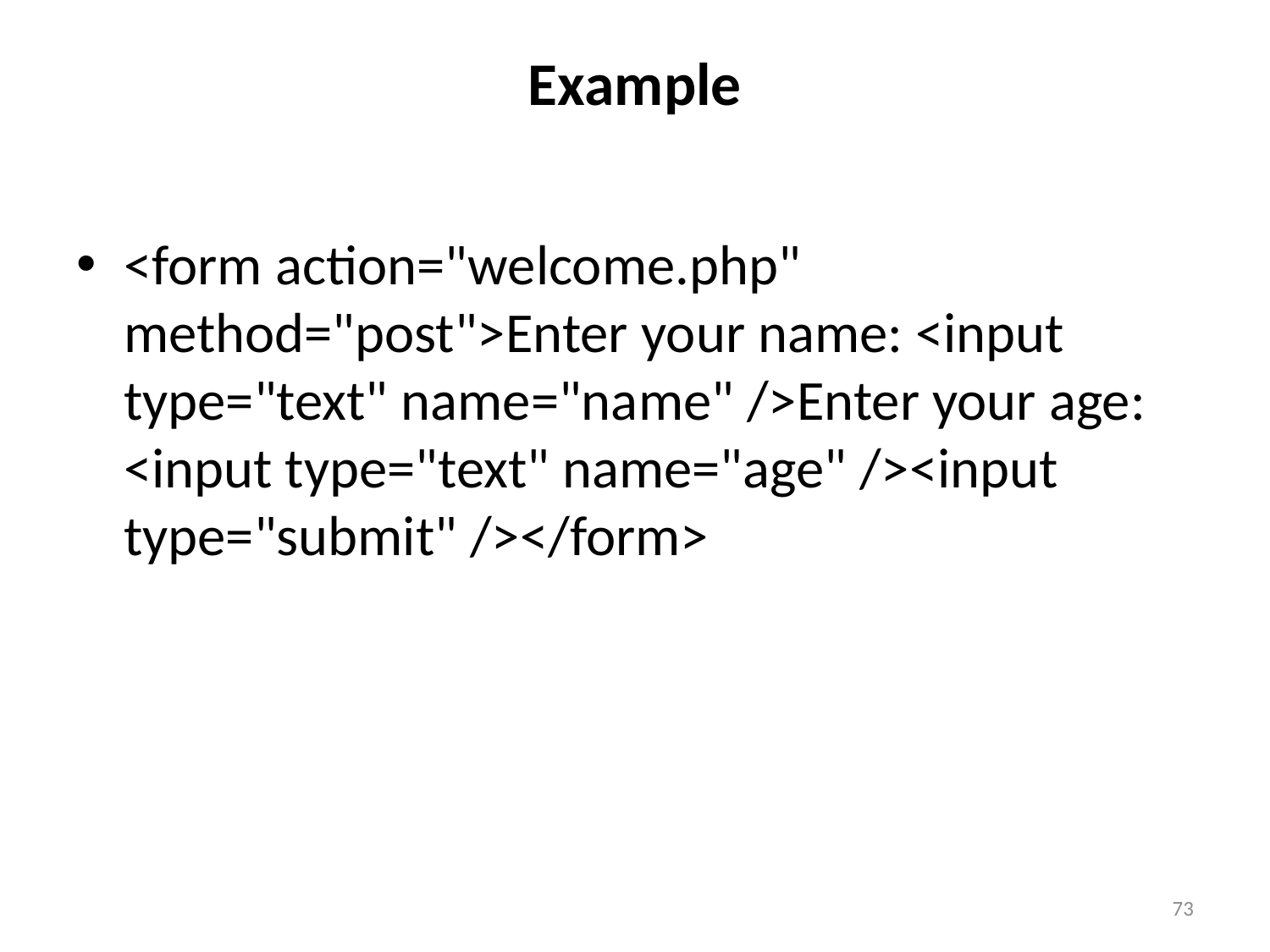

# Example
<form action="welcome.php" method="post">Enter your name: <input type="text" name="name" />Enter your age: <input type="text" name="age" /><input type="submit" /></form>
73